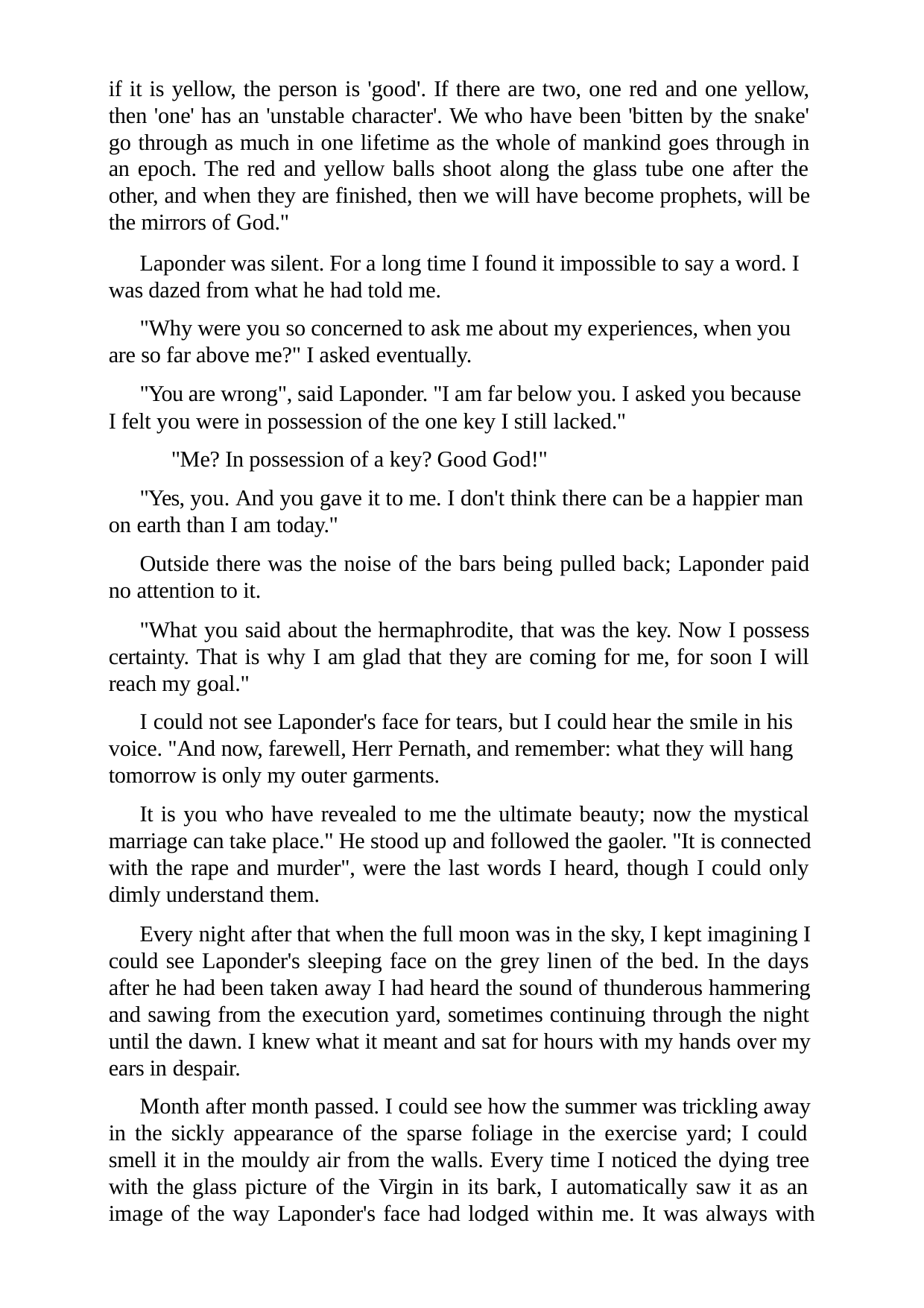

if it is yellow, the person is 'good'. If there are two, one red and one yellow,  then 'one' has an 'unstable character'. We who have been 'bitten by the snake'  go through as much in one lifetime as the whole of mankind goes through in  an epoch. The red and yellow balls shoot along the glass tube one after the  other, and when they are finished, then we will have become prophets, will be  the mirrors of God."
Laponder was silent. For a long time I found it impossible to say a word. I  was dazed from what he had told me.
"Why were you so concerned to ask me about my experiences, when you  are so far above me?" I asked eventually.
"You are wrong", said Laponder. "I am far below you. I asked you because  I felt you were in possession of the one key I still lacked."
"Me? In possession of a key? Good God!"
"Yes, you. And you gave it to me. I don't think there can be a happier man  on earth than I am today."
Outside there was the noise of the bars being pulled back; Laponder paid  no attention to it.
"What you said about the hermaphrodite, that was the key. Now I possess  certainty. That is why I am glad that they are coming for me, for soon I will  reach my goal."
I could not see Laponder's face for tears, but I could hear the smile in his  voice. "And now, farewell, Herr Pernath, and remember: what they will hang  tomorrow is only my outer garments.
It is you who have revealed to me the ultimate beauty; now the mystical  marriage can take place." He stood up and followed the gaoler. "It is connected  with the rape and murder", were the last words I heard, though I could only  dimly understand them.
Every night after that when the full moon was in the sky, I kept imagining I  could see Laponder's sleeping face on the grey linen of the bed. In the days  after he had been taken away I had heard the sound of thunderous hammering  and sawing from the execution yard, sometimes continuing through the night  until the dawn. I knew what it meant and sat for hours with my hands over my  ears in despair.
Month after month passed. I could see how the summer was trickling away  in the sickly appearance of the sparse foliage in the exercise yard; I could  smell it in the mouldy air from the walls. Every time I noticed the dying tree  with the glass picture of the Virgin in its bark, I automatically saw it as an  image of the way Laponder's face had lodged within me. It was always with